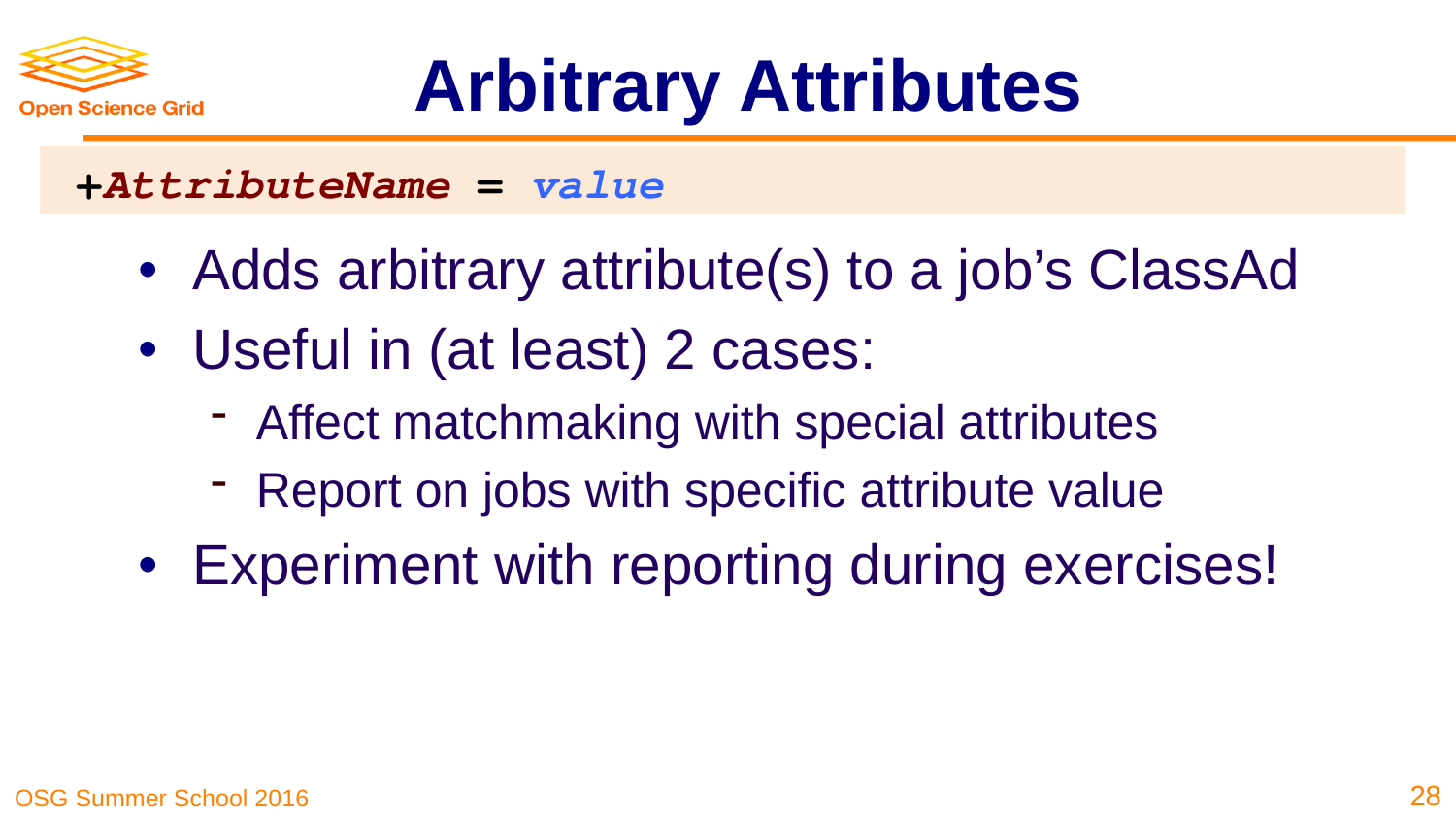

# Arbitrary Attributes

+AttributeName = value
Adds arbitrary attribute(s) to a job’s ClassAd
Useful in (at least) 2 cases:
Affect matchmaking with special attributes
Report on jobs with specific attribute value
Experiment with reporting during exercises!
28